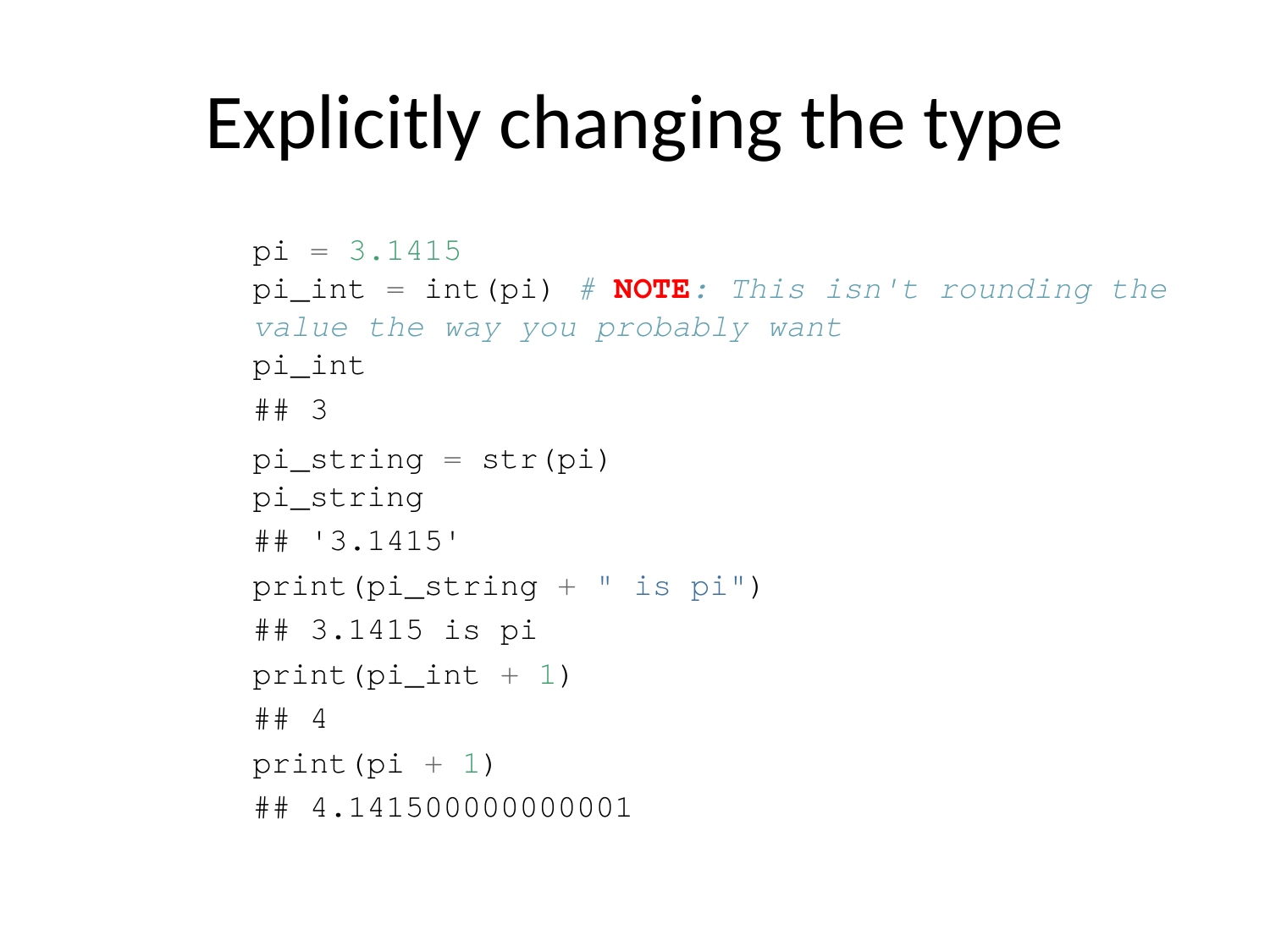

# Explicitly changing the type
pi = 3.1415
pi_int = int(pi) # NOTE: This isn't rounding the value the way you probably want
pi_int
## 3
pi_string = str(pi)
pi_string
## '3.1415'
print(pi_string + " is pi")
## 3.1415 is pi
print(pi_int + 1)
## 4
print(pi + 1)
## 4.141500000000001